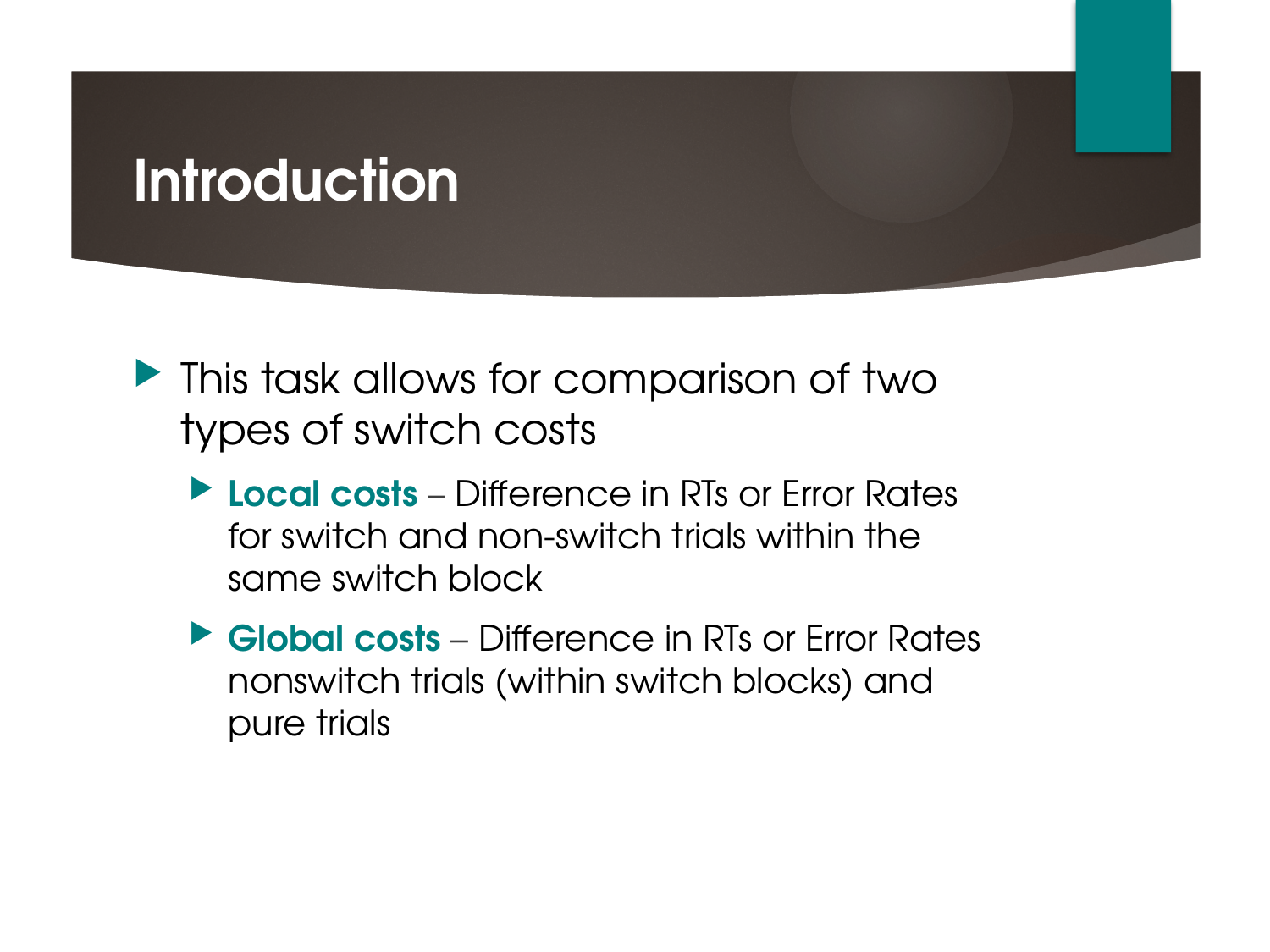

# Introduction
This task allows for comparison of two types of switch costs
Local costs – Difference in RTs or Error Rates for switch and non-switch trials within the same switch block
Global costs – Difference in RTs or Error Rates nonswitch trials (within switch blocks) and pure trials